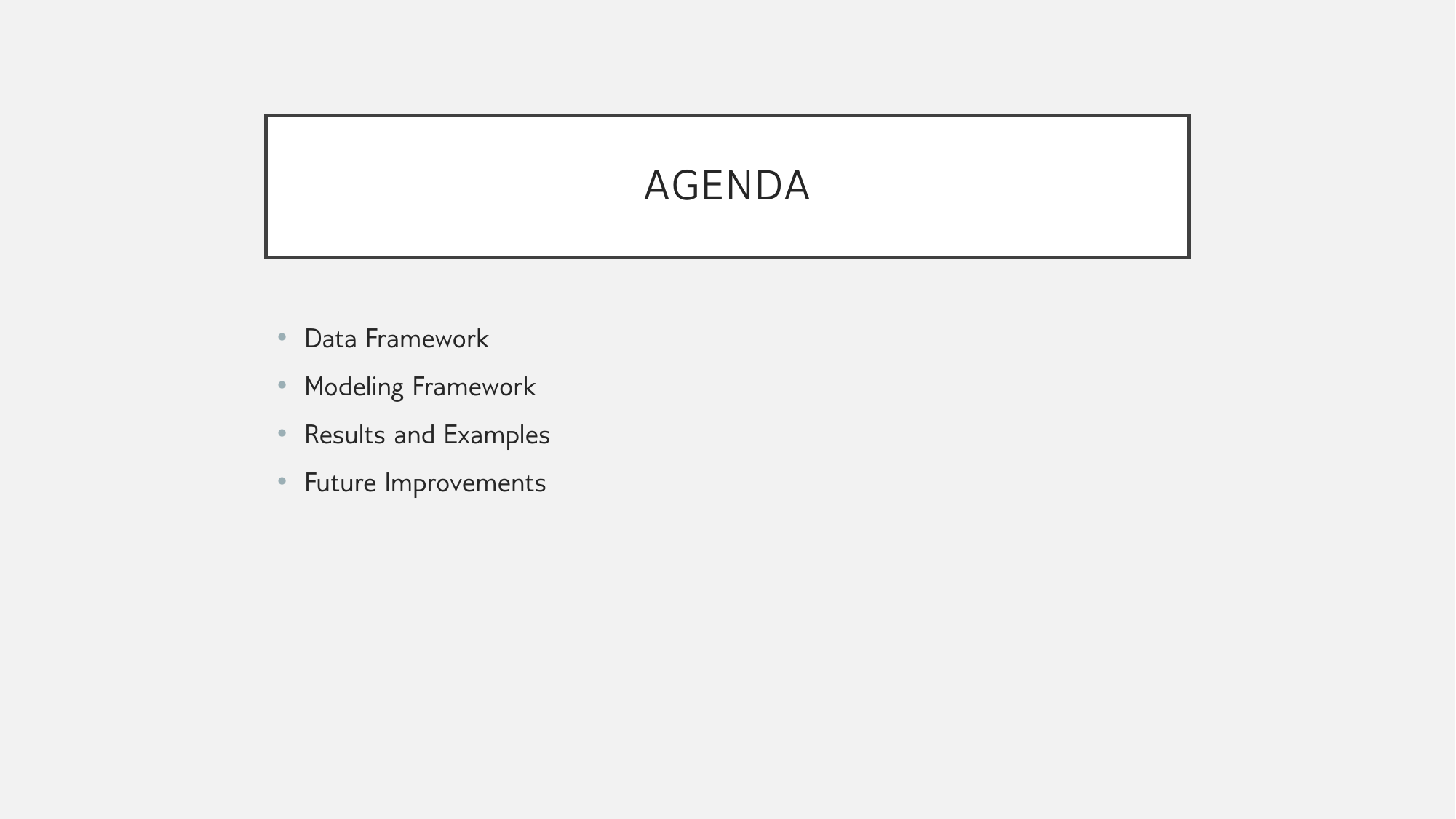

# Agenda
Data Framework
Modeling Framework
Results and Examples
Future Improvements